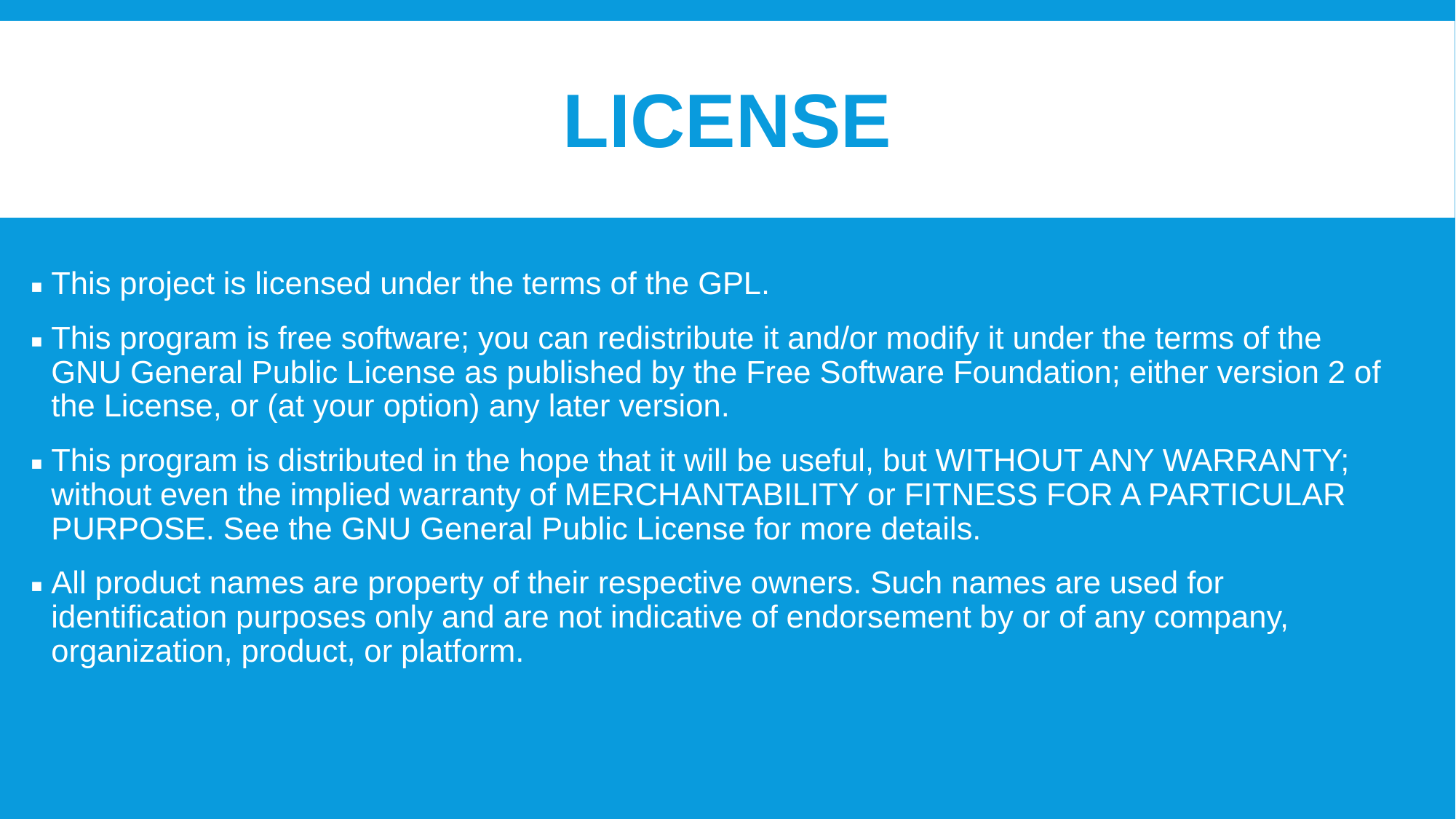

# LICENSE
This project is licensed under the terms of the GPL.
This program is free software; you can redistribute it and/or modify it under the terms of the GNU General Public License as published by the Free Software Foundation; either version 2 of the License, or (at your option) any later version.
This program is distributed in the hope that it will be useful, but WITHOUT ANY WARRANTY; without even the implied warranty of MERCHANTABILITY or FITNESS FOR A PARTICULAR PURPOSE. See the GNU General Public License for more details.
All product names are property of their respective owners. Such names are used for identification purposes only and are not indicative of endorsement by or of any company, organization, product, or platform.